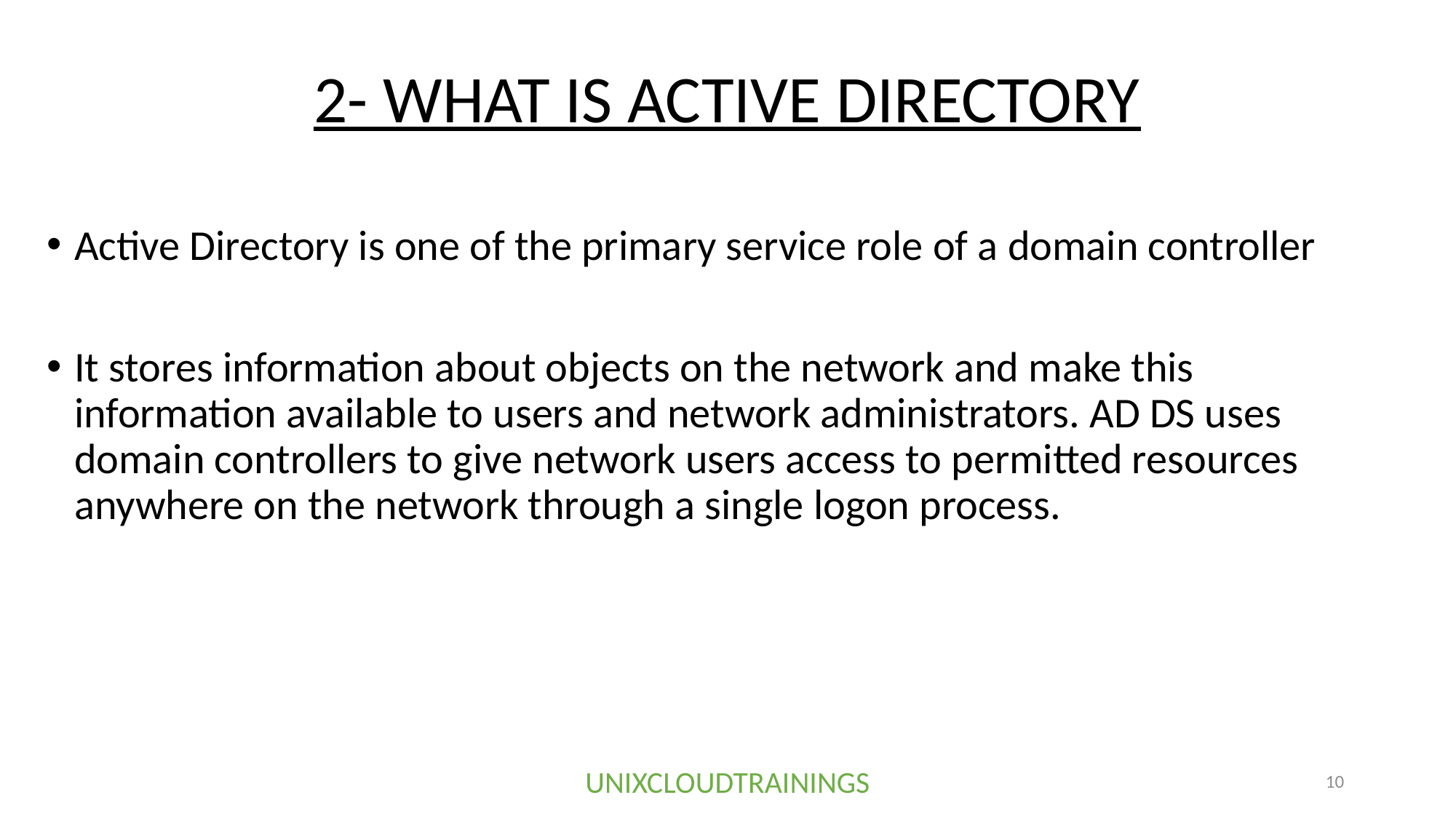

# 2- WHAT IS ACTIVE DIRECTORY
Active Directory is one of the primary service role of a domain controller

It stores information about objects on the network and make this information available to users and network administrators. AD DS uses domain controllers to give network users access to permitted resources anywhere on the network through a single logon process.
UNIXCLOUDTRAININGS
10